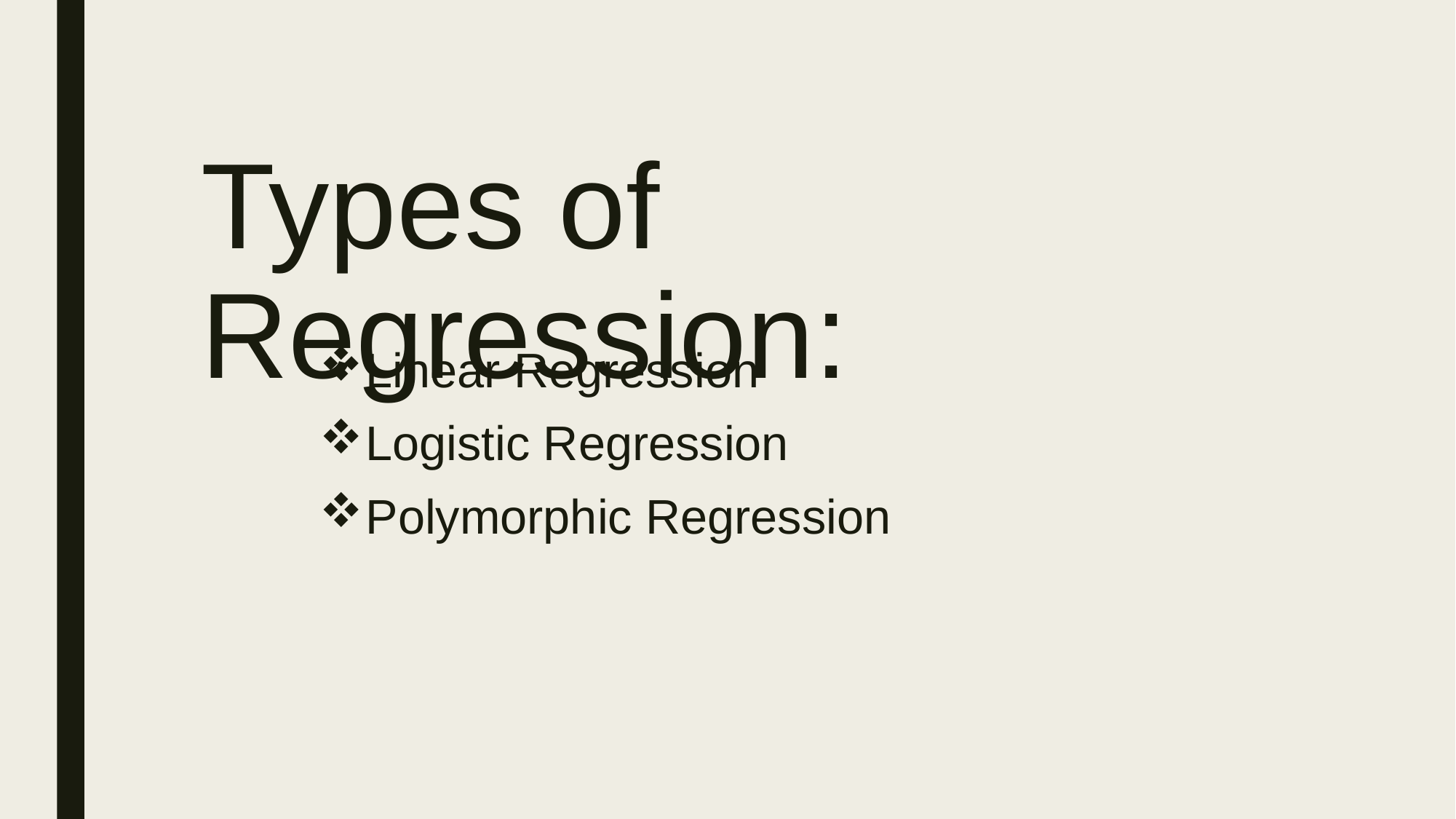

# Types of Regression:
Linear Regression
Logistic Regression
Polymorphic Regression